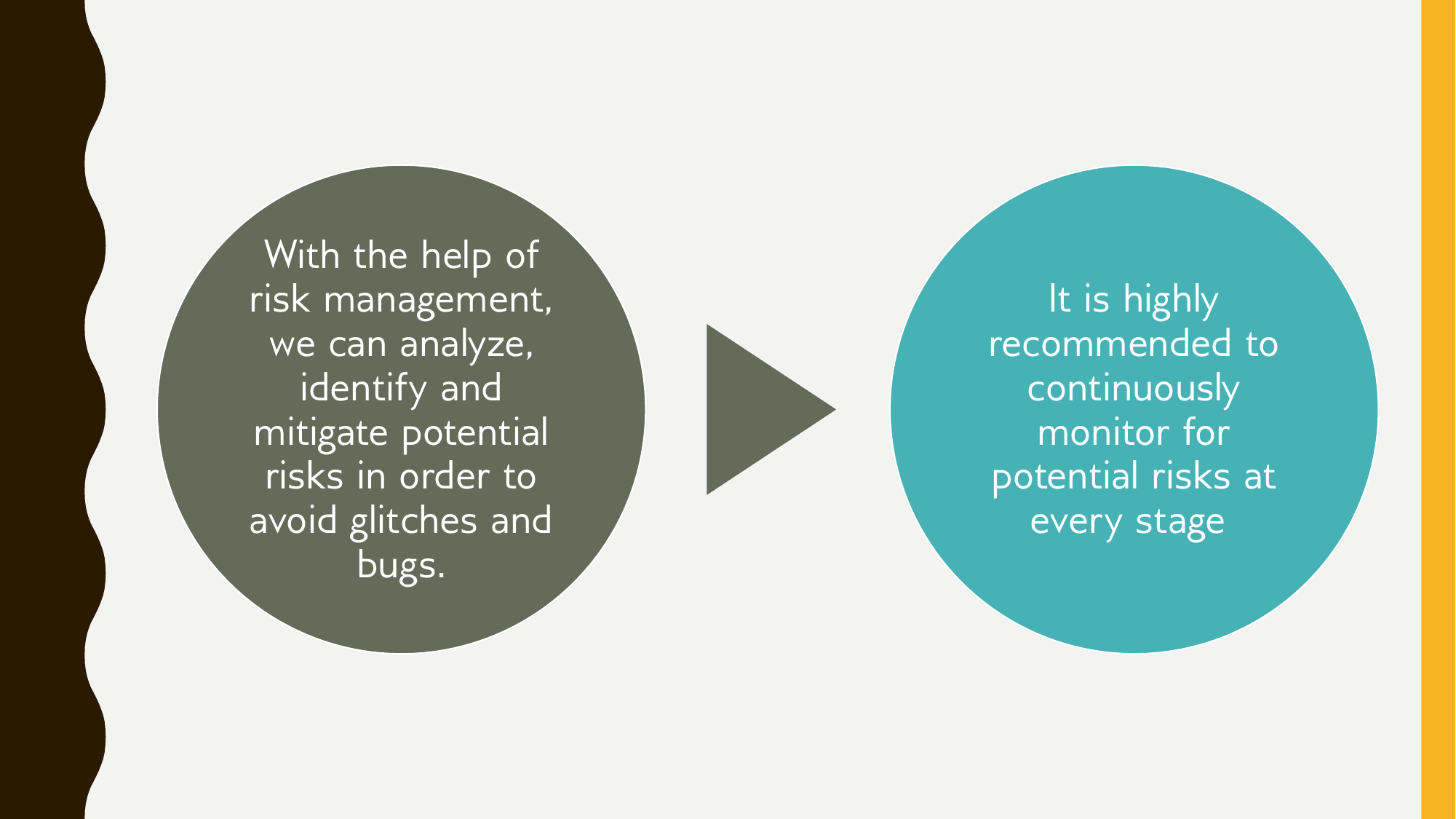

With the help of risk management, we can analyze, identify and mitigate potential risks in order to avoid glitches and bugs.
It is highly recommended to continuously monitor for potential risks at every stage